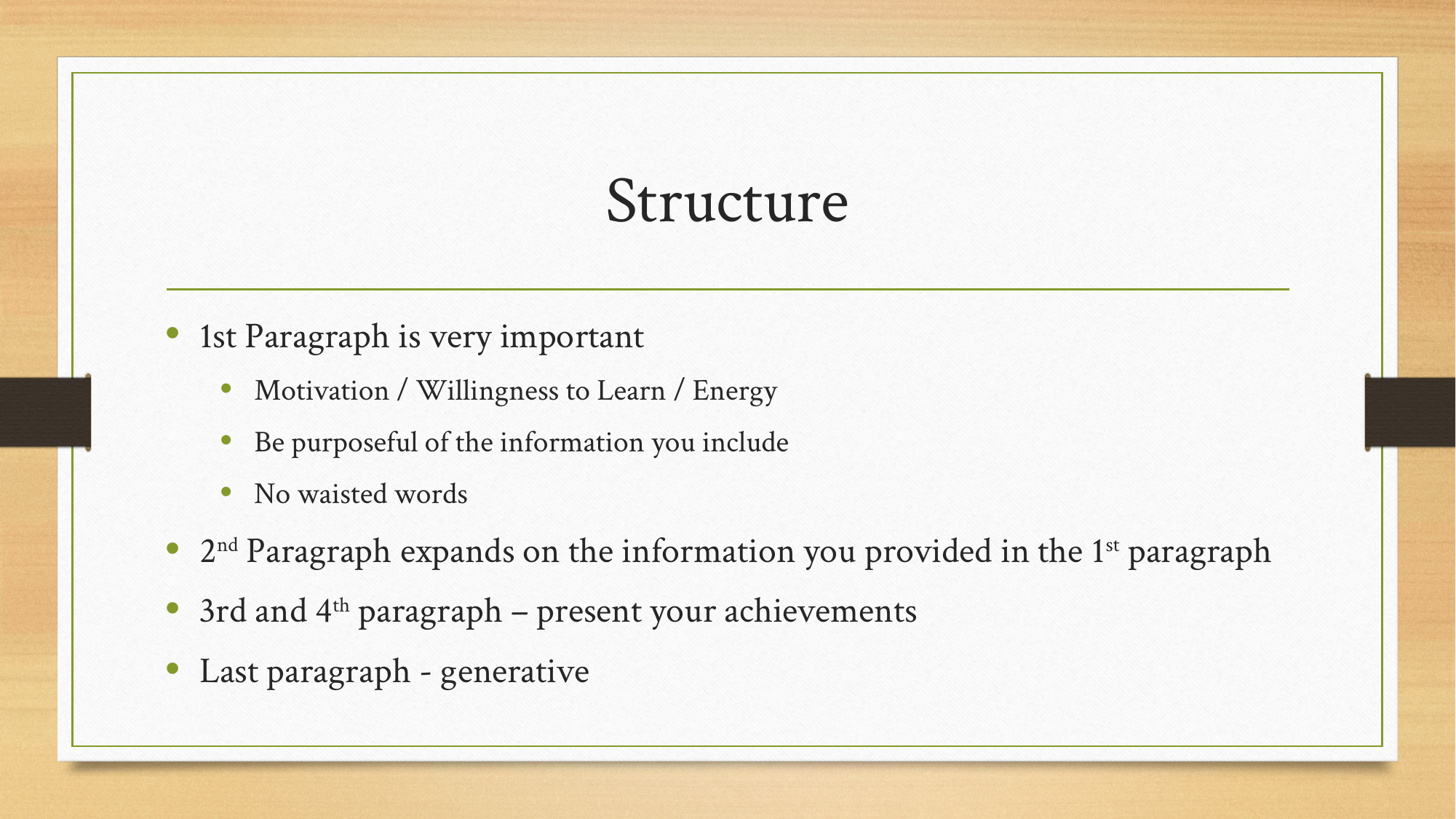

# Structure
1st Paragraph is very important
Motivation / Willingness to Learn / Energy
Be purposeful of the information you include
No waisted words
2nd Paragraph expands on the information you provided in the 1st paragraph
3rd and 4th paragraph – present your achievements
Last paragraph - generative